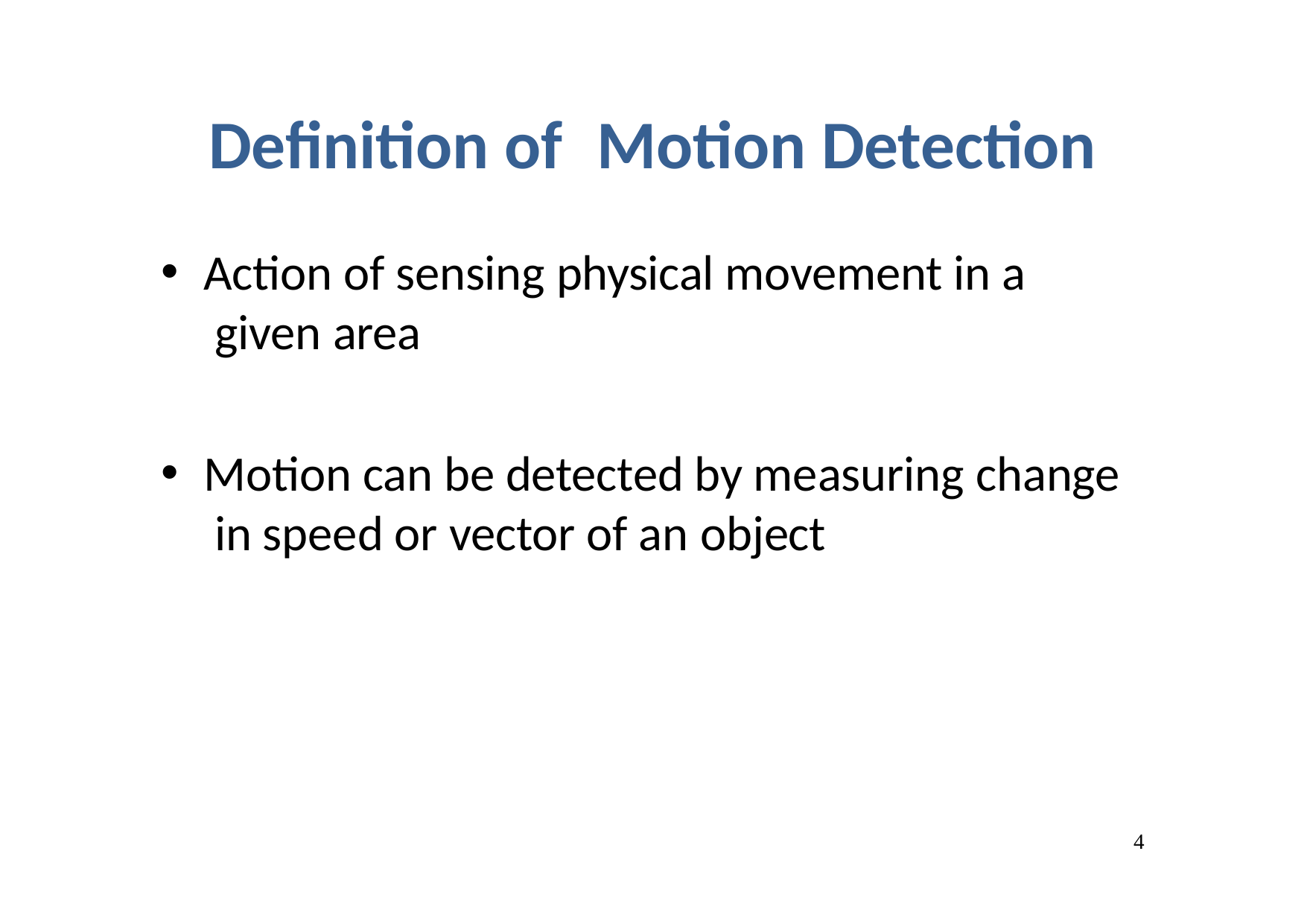

# Definition of	Motion Detection
Action of sensing physical movement in a  given area

Motion can be detected by measuring change  in speed or vector of an object

4